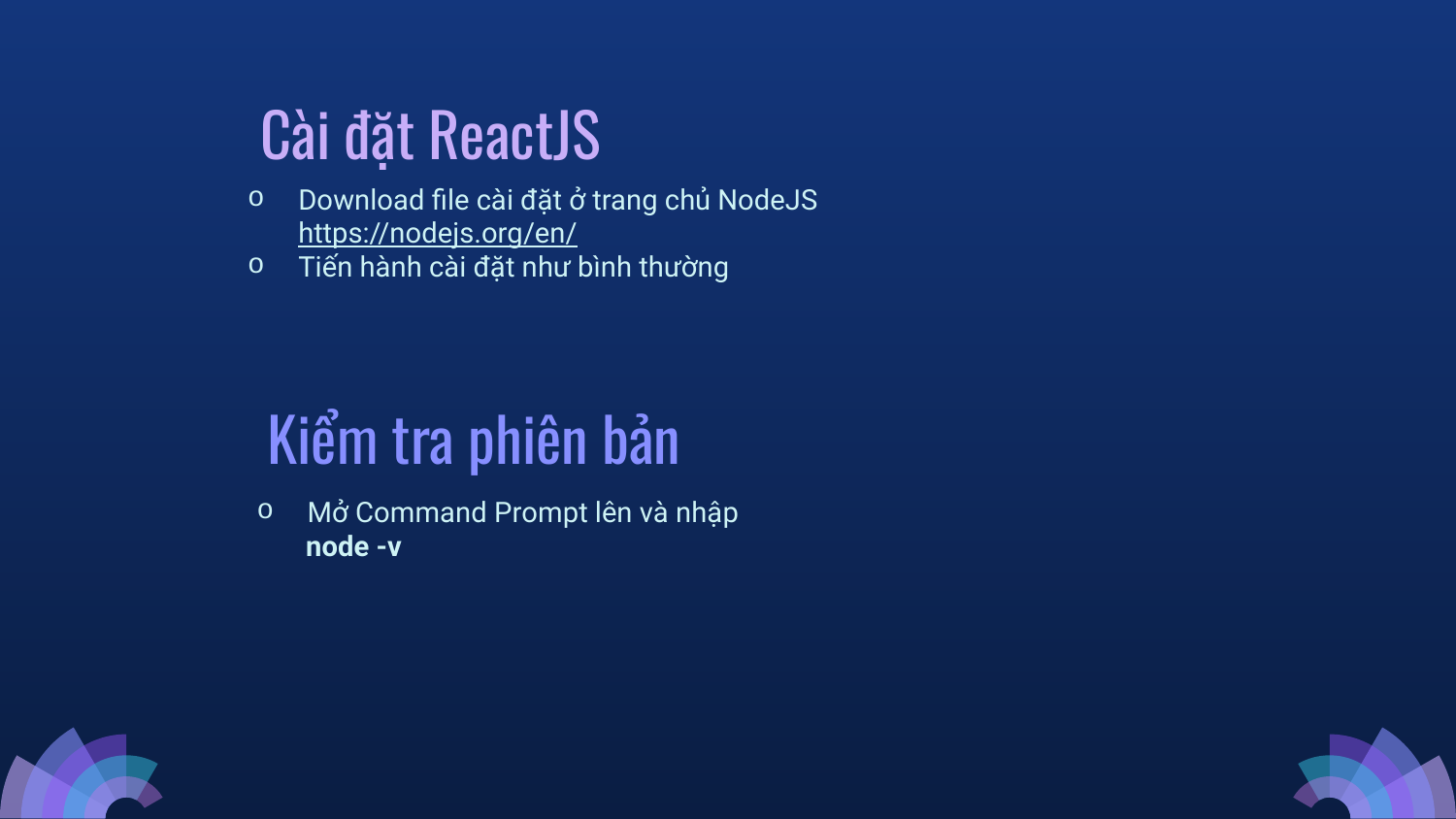

Cài đặt ReactJS
Download file cài đặt ở trang chủ NodeJS https://nodejs.org/en/
Tiến hành cài đặt như bình thường

Kiểm tra phiên bản
Mở Command Prompt lên và nhập
       node -v